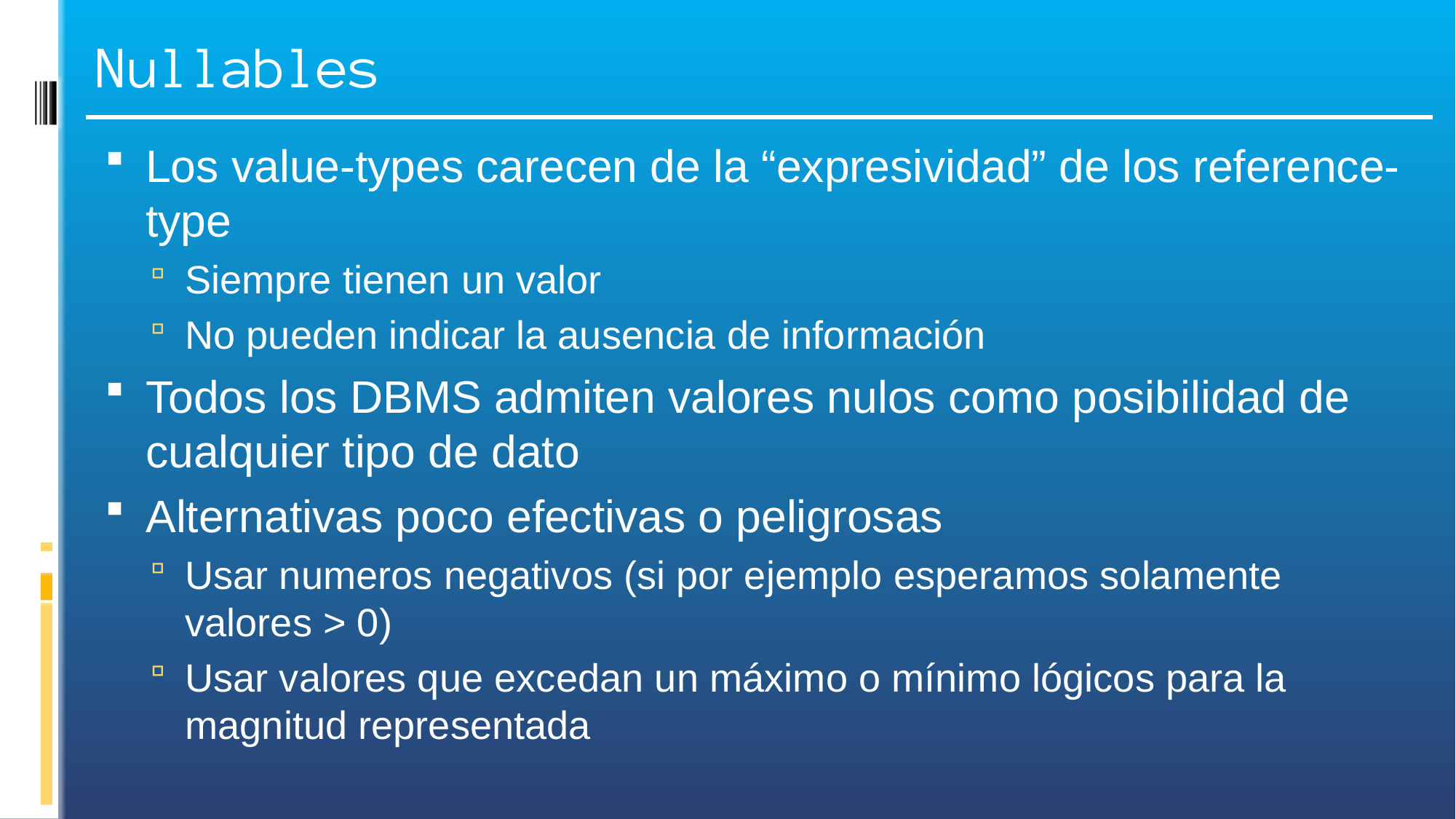

# Nullables
Los value-types carecen de la “expresividad” de los reference-type
Siempre tienen un valor
No pueden indicar la ausencia de información
Todos los DBMS admiten valores nulos como posibilidad de cualquier tipo de dato
Alternativas poco efectivas o peligrosas
Usar numeros negativos (si por ejemplo esperamos solamente valores > 0)
Usar valores que excedan un máximo o mínimo lógicos para la magnitud representada